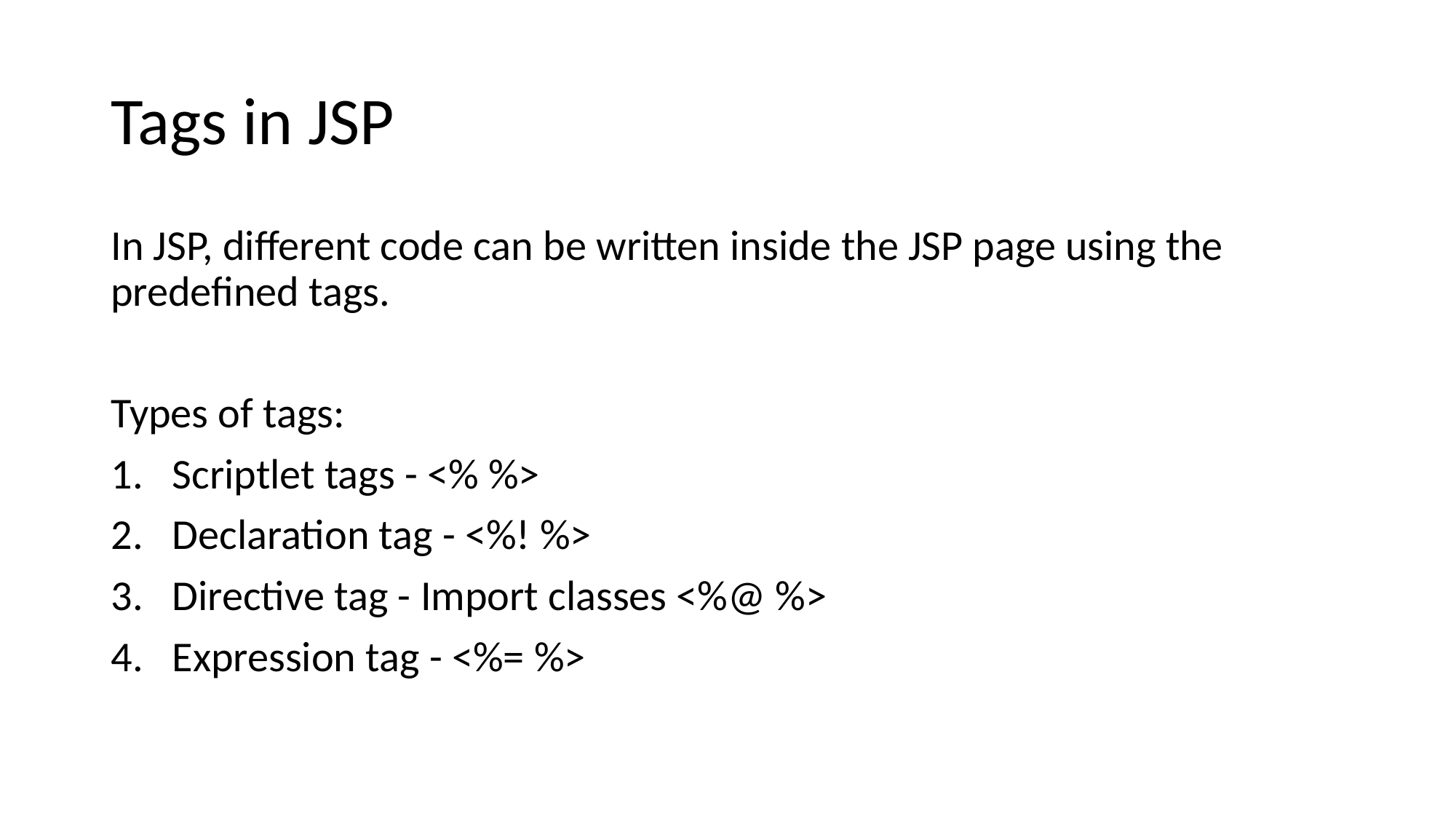

# Tags in JSP
In JSP, different code can be written inside the JSP page using the predefined tags.

Types of tags:
Scriptlet tags - <% %>
Declaration tag - <%! %>
Directive tag - Import classes <%@ %>
Expression tag - <%= %>